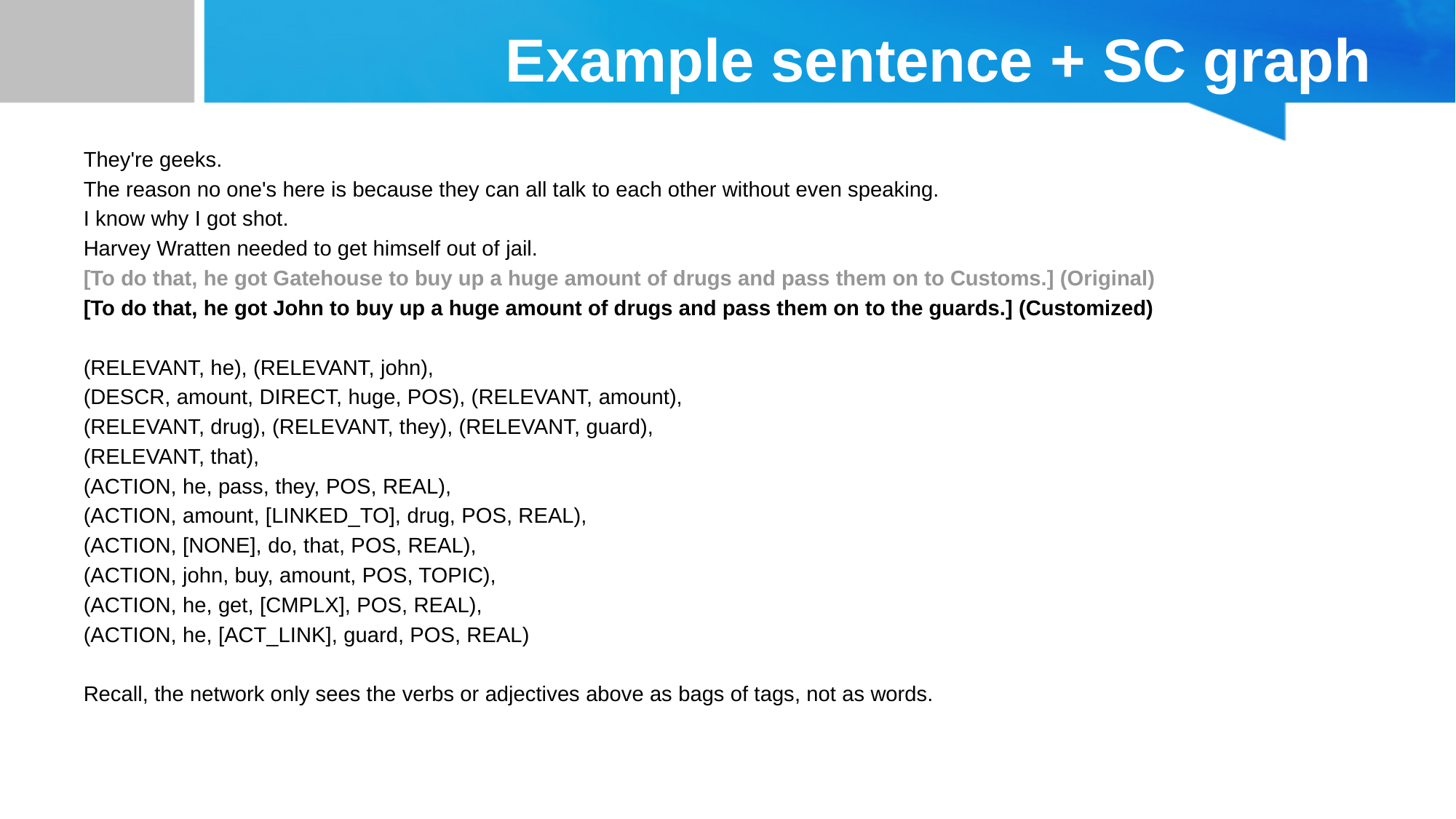

# Example sentence + SC graph
They're geeks.
The reason no one's here is because they can all talk to each other without even speaking.
I know why I got shot.
Harvey Wratten needed to get himself out of jail.
[To do that, he got Gatehouse to buy up a huge amount of drugs and pass them on to Customs.] (Original)
[To do that, he got John to buy up a huge amount of drugs and pass them on to the guards.] (Customized)

(RELEVANT, he), (RELEVANT, john),
(DESCR, amount, DIRECT, huge, POS), (RELEVANT, amount),
(RELEVANT, drug), (RELEVANT, they), (RELEVANT, guard),
(RELEVANT, that),
(ACTION, he, pass, they, POS, REAL),
(ACTION, amount, [LINKED_TO], drug, POS, REAL),
(ACTION, [NONE], do, that, POS, REAL),
(ACTION, john, buy, amount, POS, TOPIC),
(ACTION, he, get, [CMPLX], POS, REAL),
(ACTION, he, [ACT_LINK], guard, POS, REAL)

Recall, the network only sees the verbs or adjectives above as bags of tags, not as words.